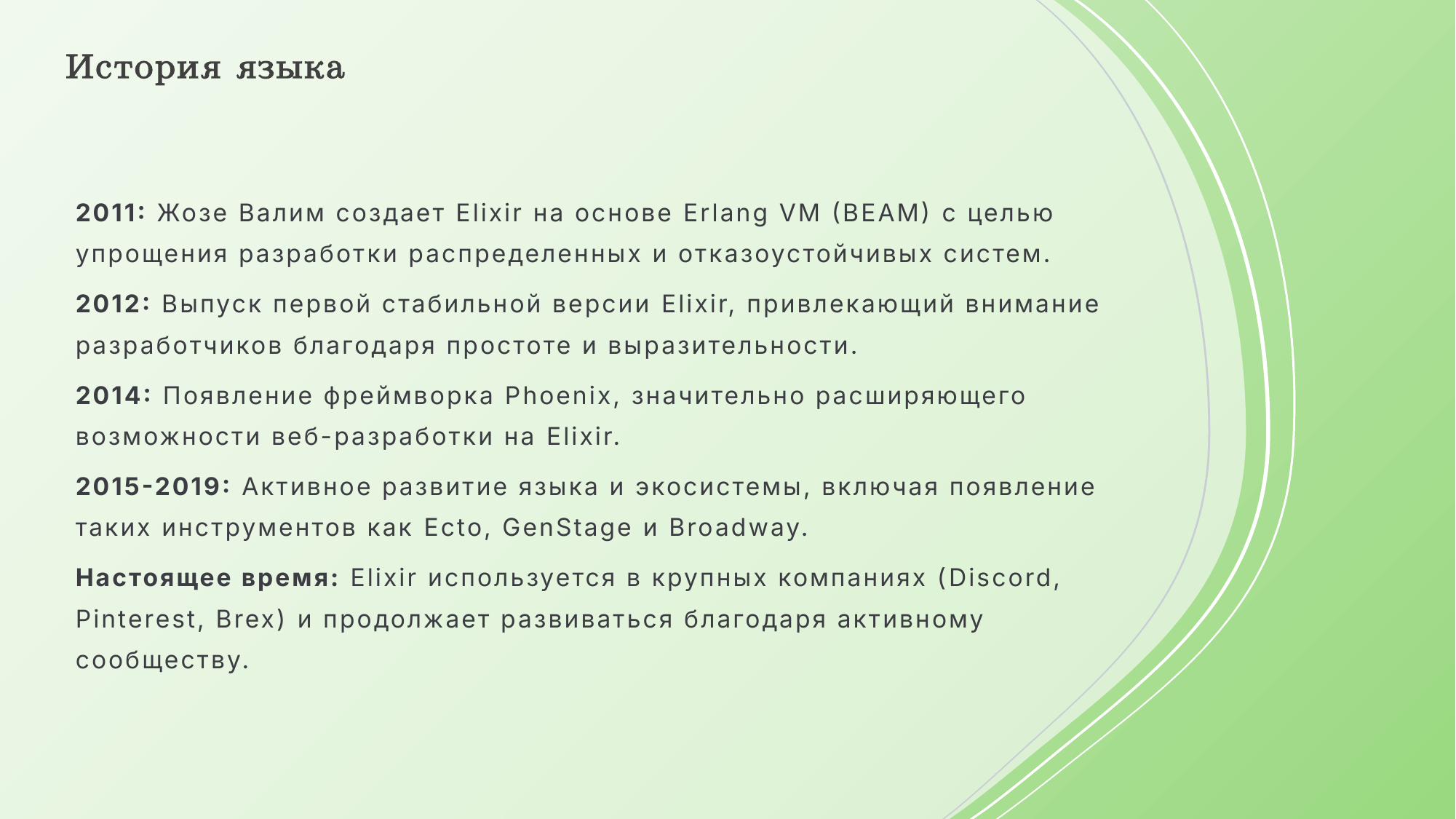

# История языка
2011: Жозе Валим создает Elixir на основе Erlang VM (BEAM) с целью упрощения разработки распределенных и отказоустойчивых систем.
2012: Выпуск первой стабильной версии Elixir, привлекающий внимание разработчиков благодаря простоте и выразительности.
2014: Появление фреймворка Phoenix, значительно расширяющего возможности веб-разработки на Elixir.
2015-2019: Активное развитие языка и экосистемы, включая появление таких инструментов как Ecto, GenStage и Broadway.
Настоящее время: Elixir используется в крупных компаниях (Discord, Pinterest, Brex) и продолжает развиваться благодаря активному сообществу.